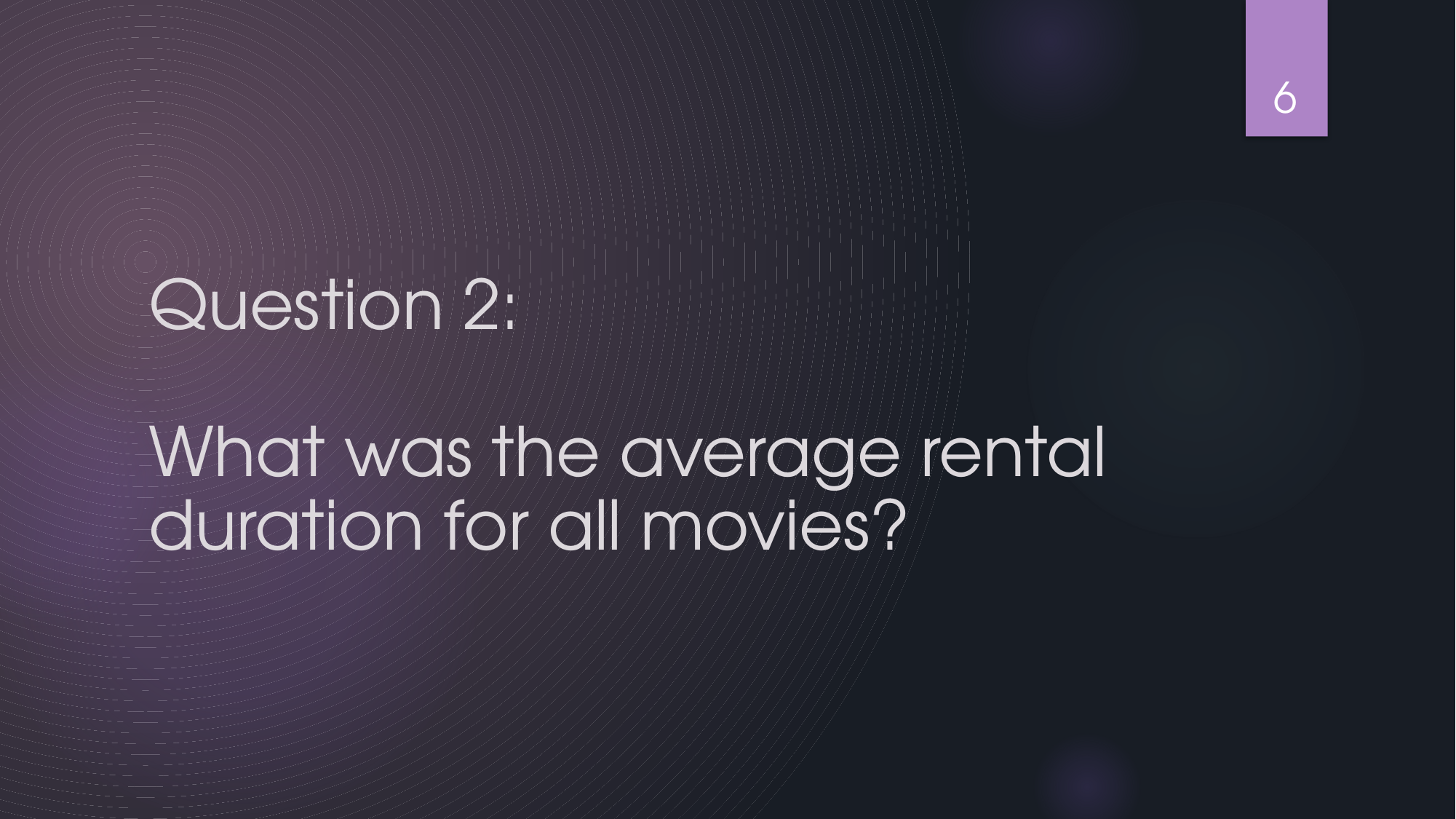

6
# Question 2: What was the average rental duration for all movies?